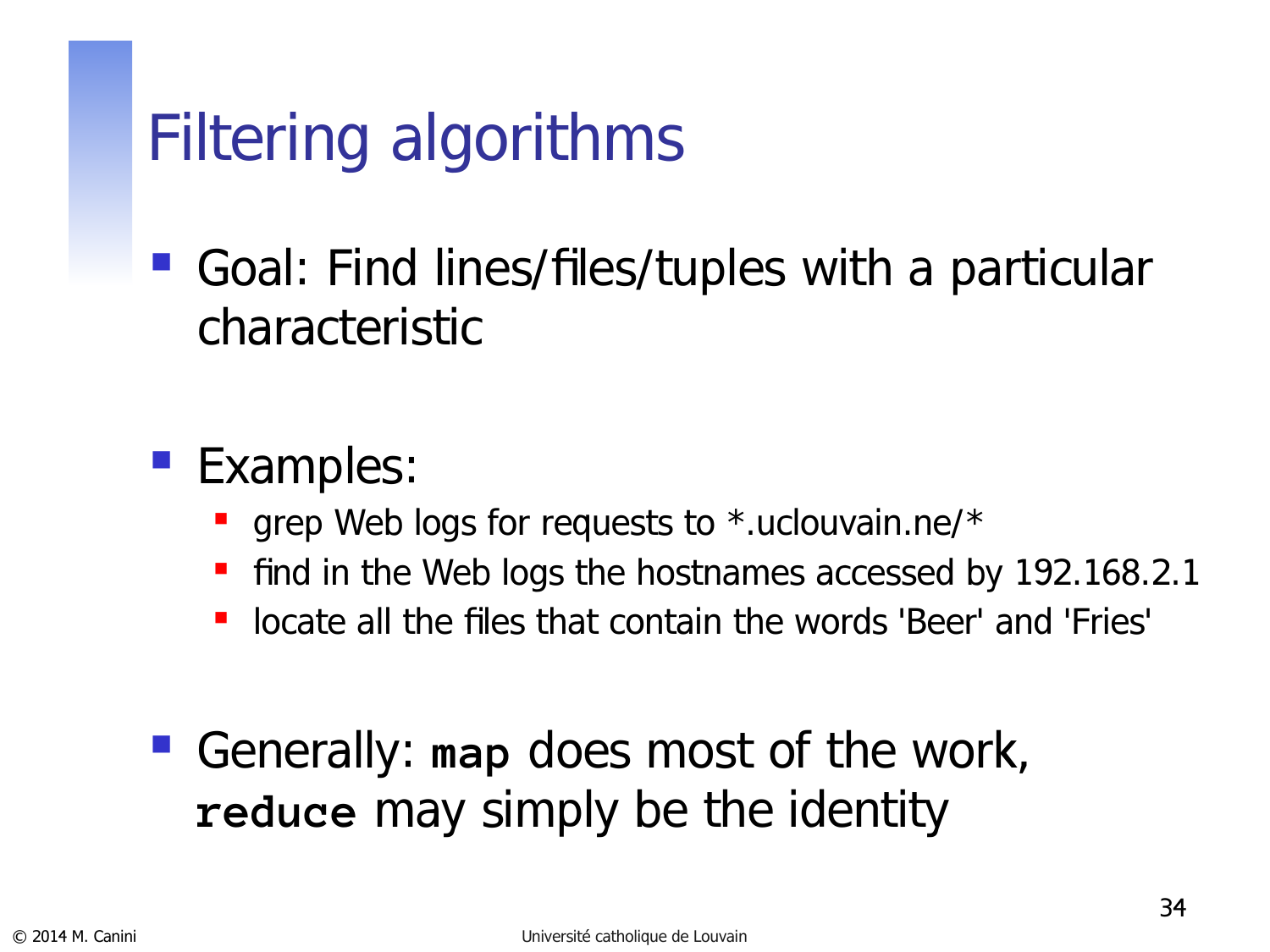

# Filtering algorithms
Goal: Find lines/files/tuples with a particular characteristic

Examples:
grep Web logs for requests to *.uclouvain.ne/*
find in the Web logs the hostnames accessed by 192.168.2.1
locate all the files that contain the words 'Beer' and 'Fries'

Generally: map does most of the work, reduce may simply be the identity

34
Université catholique de Louvain